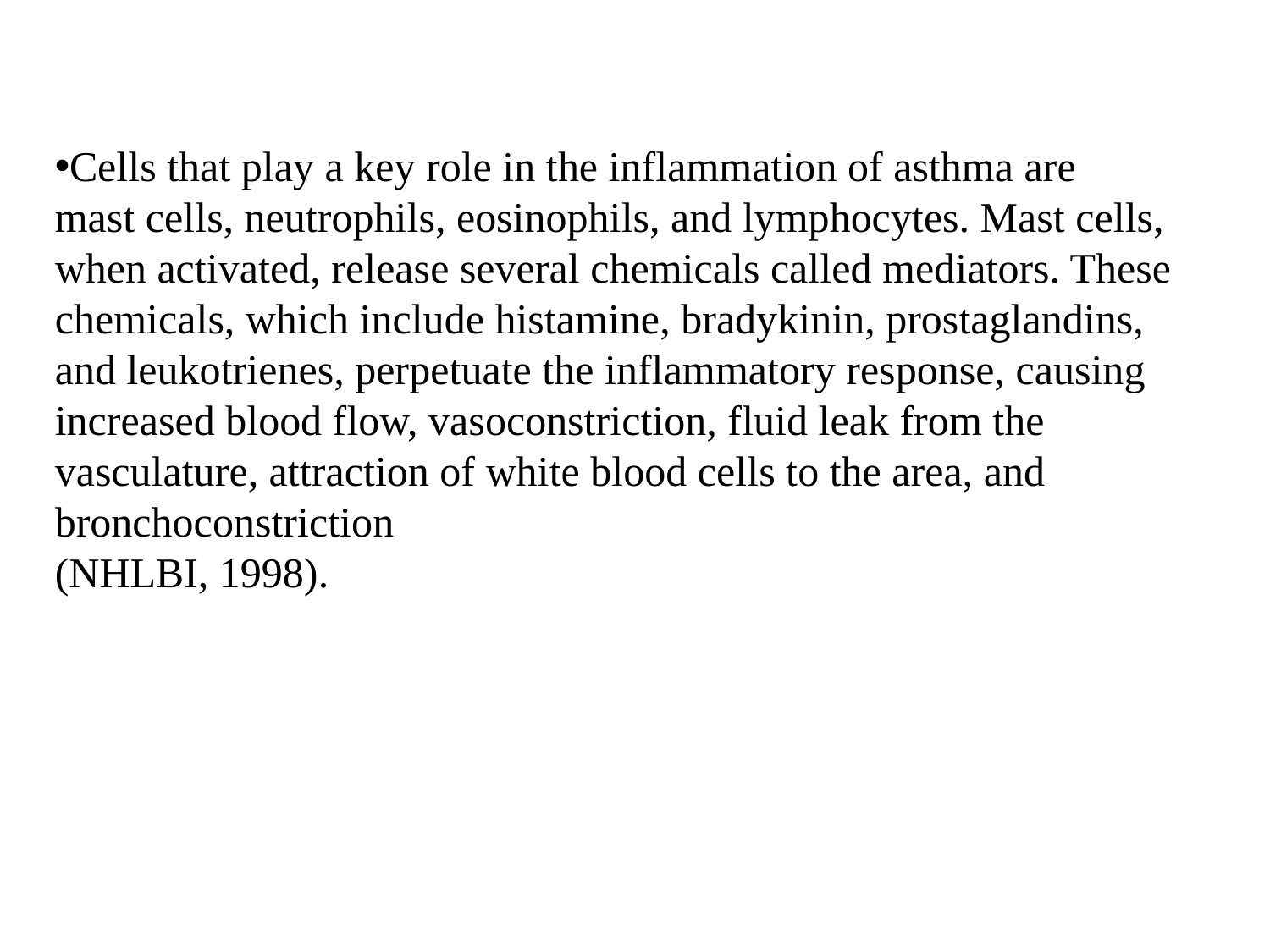

Cells that play a key role in the inflammation of asthma are
mast cells, neutrophils, eosinophils, and lymphocytes. Mast cells,
when activated, release several chemicals called mediators. These
chemicals, which include histamine, bradykinin, prostaglandins,
and leukotrienes, perpetuate the inflammatory response, causing
increased blood flow, vasoconstriction, fluid leak from the vasculature, attraction of white blood cells to the area, and bronchoconstriction
(NHLBI, 1998).